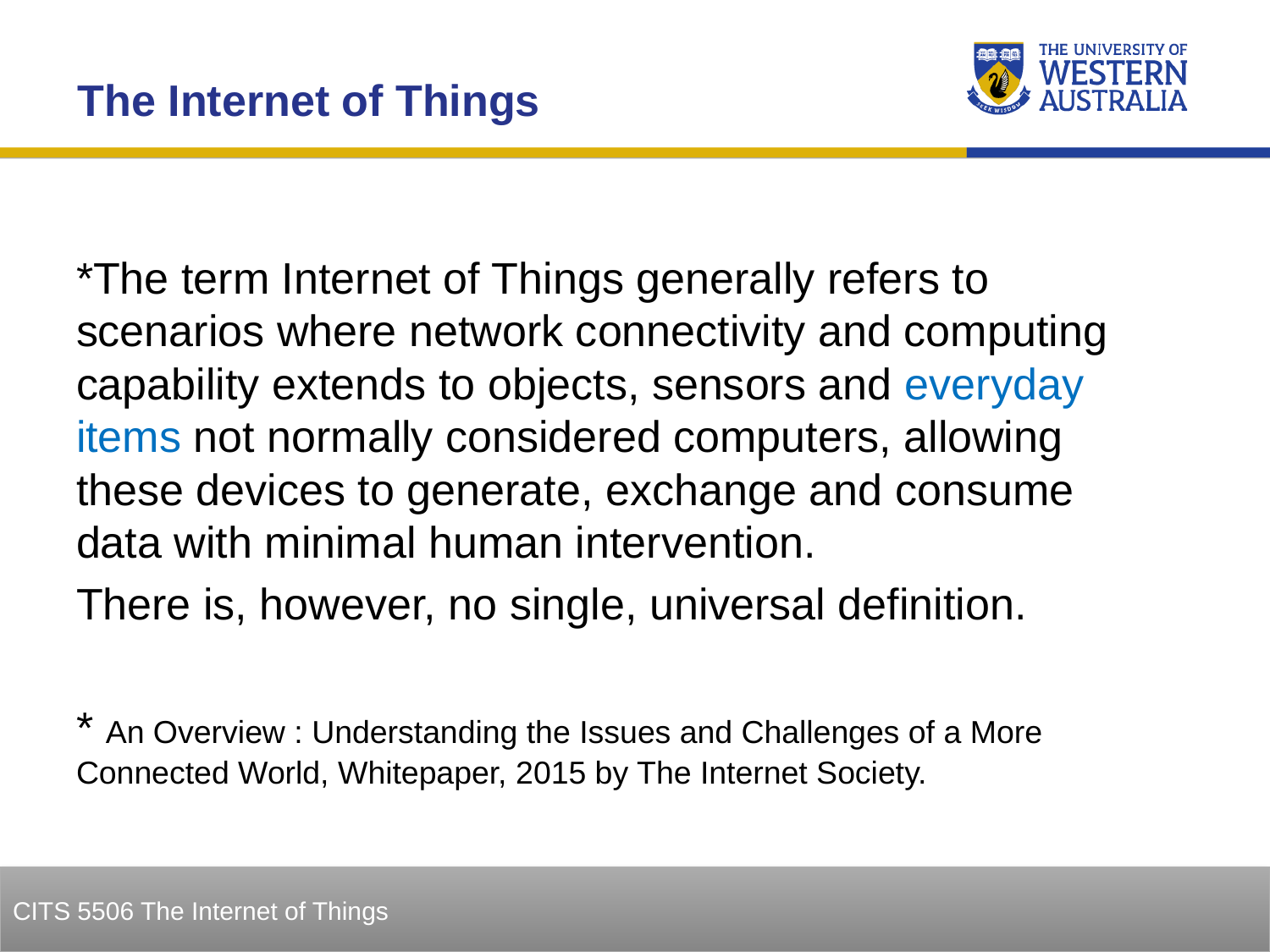

The Internet of Things
*The term Internet of Things generally refers to scenarios where network connectivity and computing capability extends to objects, sensors and everyday items not normally considered computers, allowing these devices to generate, exchange and consume data with minimal human intervention.
There is, however, no single, universal definition.

* An Overview : Understanding the Issues and Challenges of a More Connected World, Whitepaper, 2015 by The Internet Society.
11